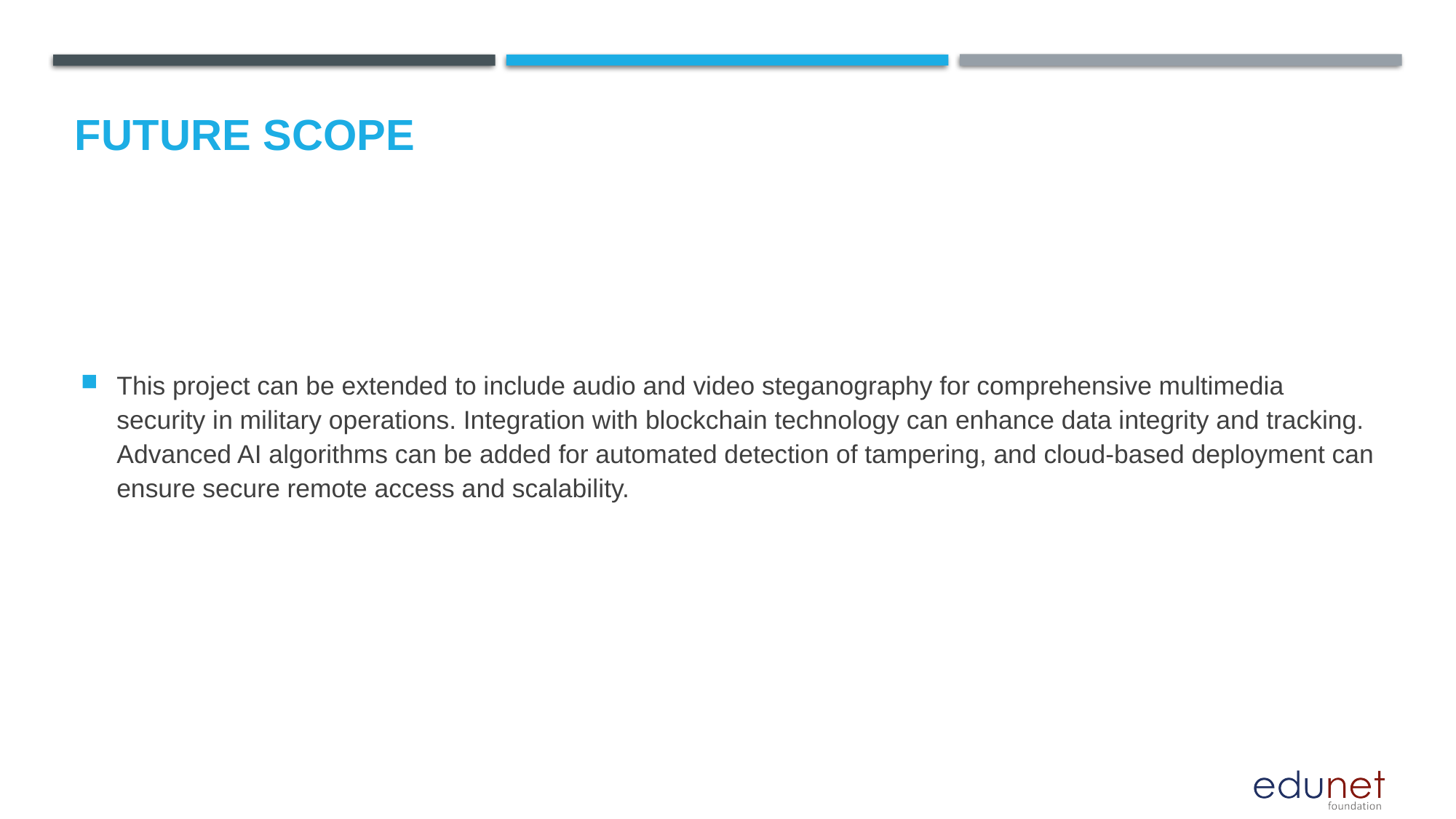

Future scope
This project can be extended to include audio and video steganography for comprehensive multimedia security in military operations. Integration with blockchain technology can enhance data integrity and tracking. Advanced AI algorithms can be added for automated detection of tampering, and cloud-based deployment can ensure secure remote access and scalability.